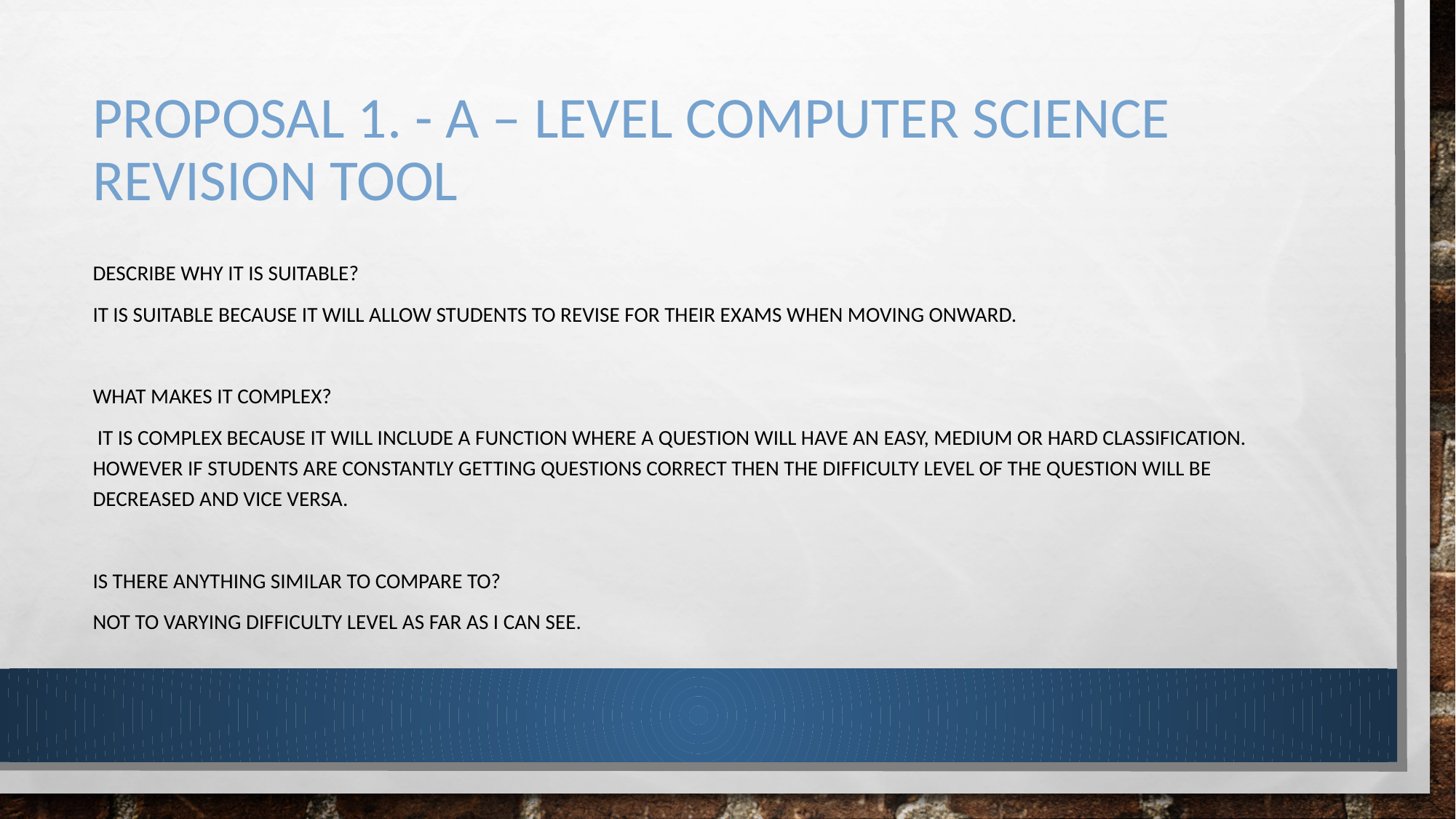

# proposal 1. - A – Level Computer Science Revision Tool
Describe Why it is suitable?
It is suitable because it will allow students to revise for their exams when moving onward.

What makes it complex?
 It is complex because it will include a function where a question will have an easy, medium or hard classification. However if students are constantly getting questions correct then the difficulty level of the question will be decreased and vice versa.

Is there anything similar to compare to?
Not to varying difficulty level as far as I can see.